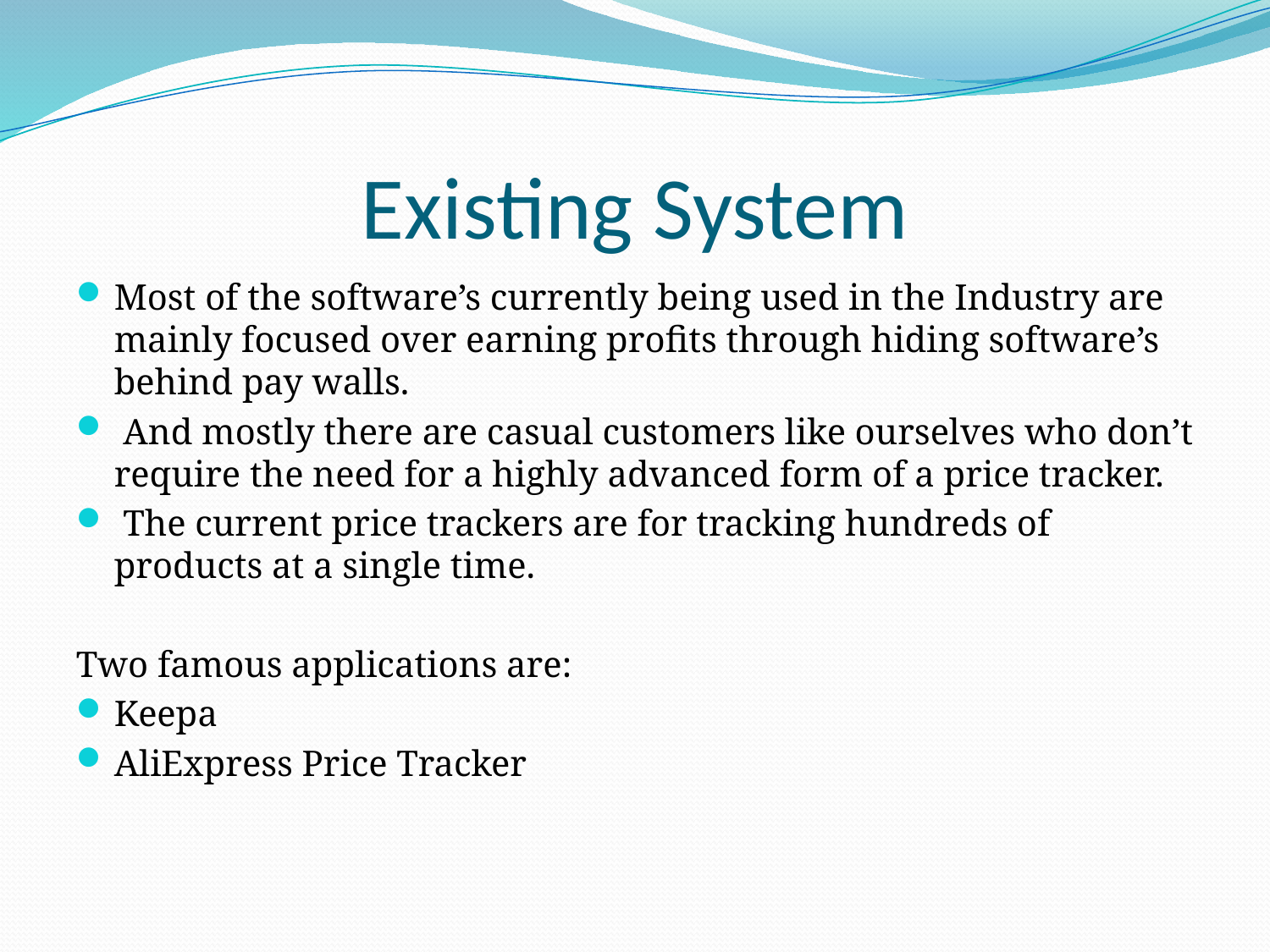

# Existing System
Most of the software’s currently being used in the Industry are mainly focused over earning profits through hiding software’s behind pay walls.
 And mostly there are casual customers like ourselves who don’t require the need for a highly advanced form of a price tracker.
 The current price trackers are for tracking hundreds of products at a single time.

Two famous applications are:
Keepa
AliExpress Price Tracker